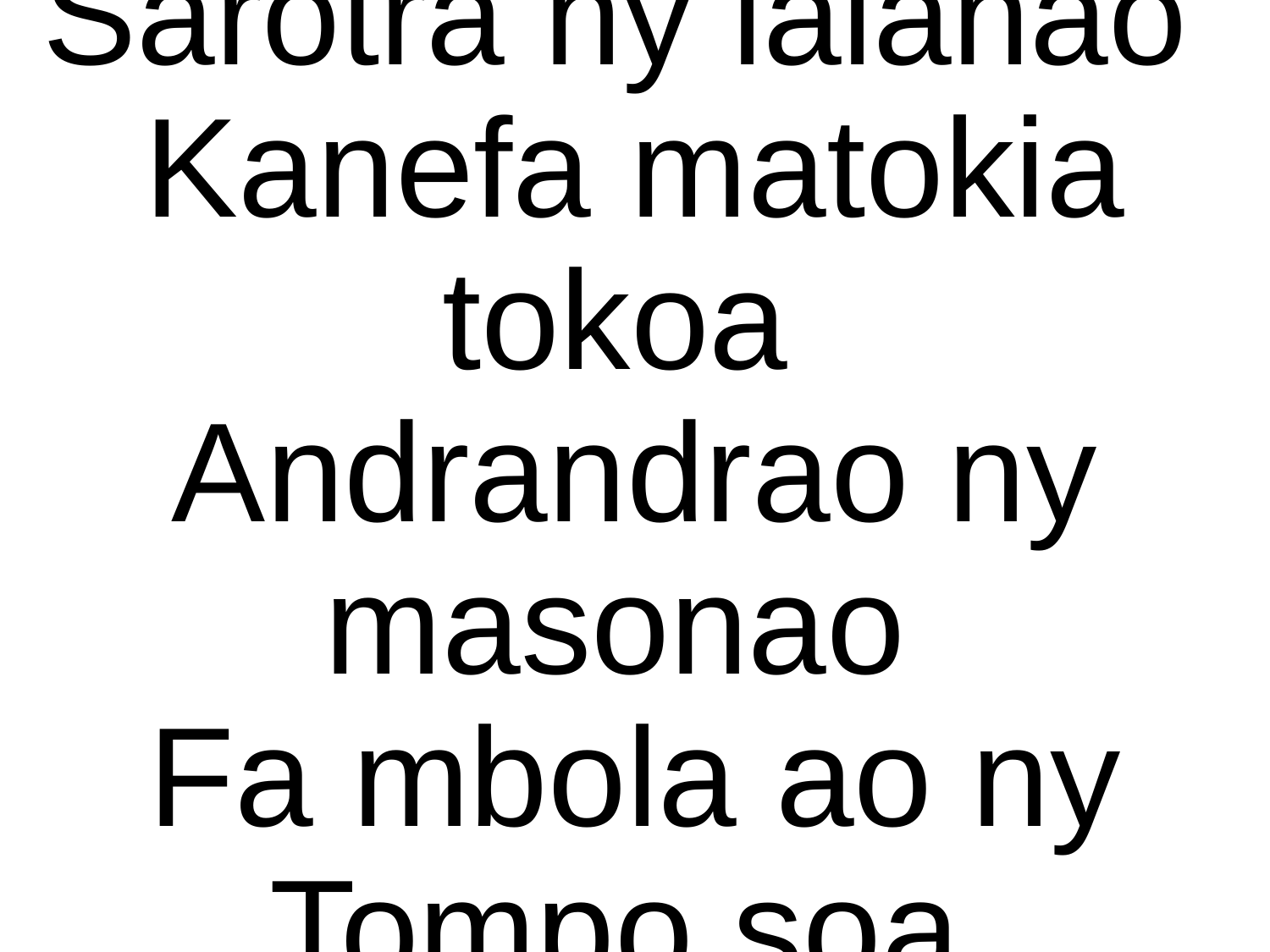

Sarotra ny lalanao
Kanefa matokia tokoa
Andrandrao ny masonao
Fa mbola ao ny Tompo soa